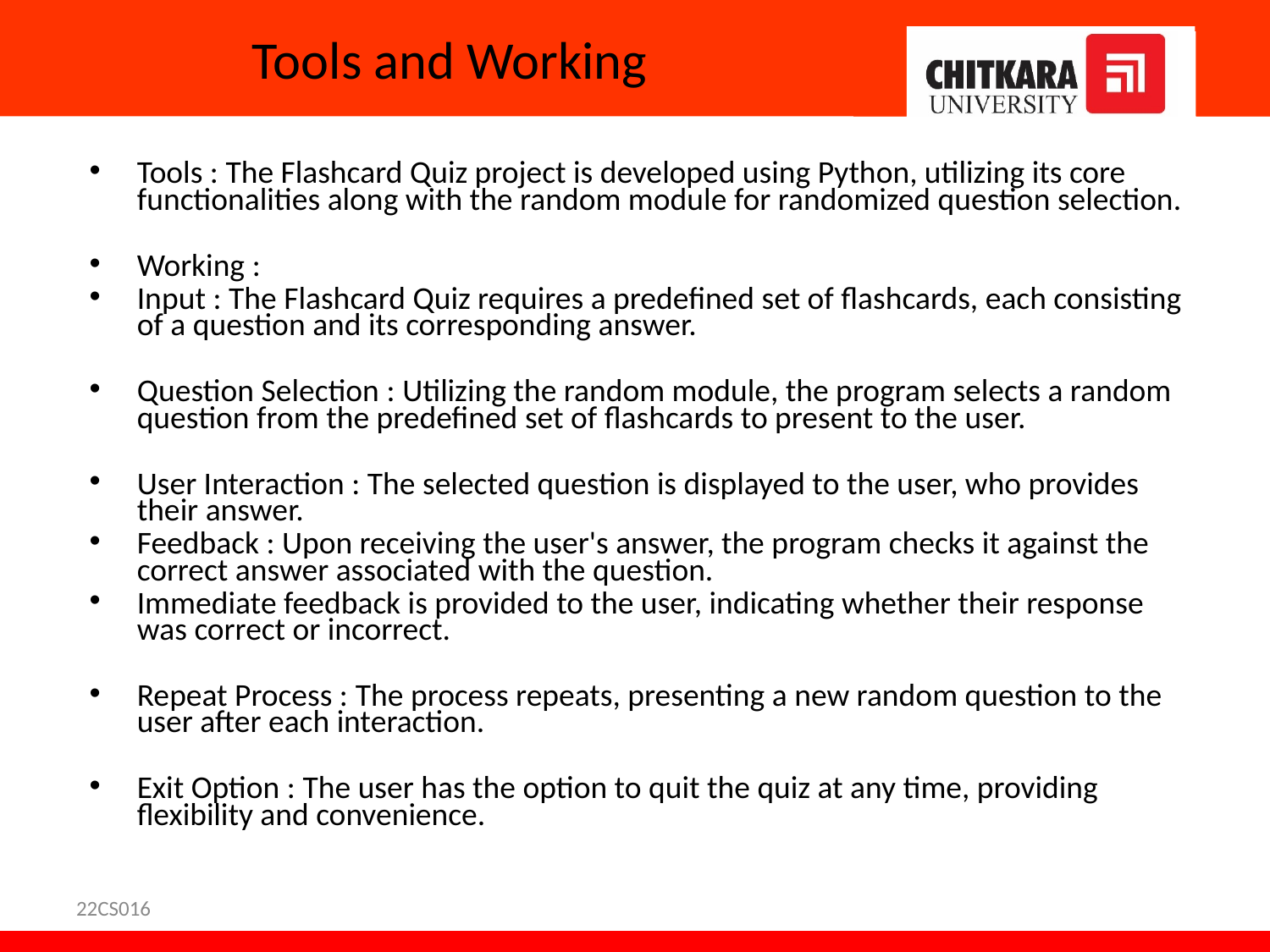

# Tools and Working
Tools : The Flashcard Quiz project is developed using Python, utilizing its core functionalities along with the random module for randomized question selection.

Working :
Input : The Flashcard Quiz requires a predefined set of flashcards, each consisting of a question and its corresponding answer.

Question Selection : Utilizing the random module, the program selects a random question from the predefined set of flashcards to present to the user.

User Interaction : The selected question is displayed to the user, who provides their answer.
Feedback : Upon receiving the user's answer, the program checks it against the correct answer associated with the question.
Immediate feedback is provided to the user, indicating whether their response was correct or incorrect.

Repeat Process : The process repeats, presenting a new random question to the user after each interaction.

Exit Option : The user has the option to quit the quiz at any time, providing flexibility and convenience.
22CS016
4